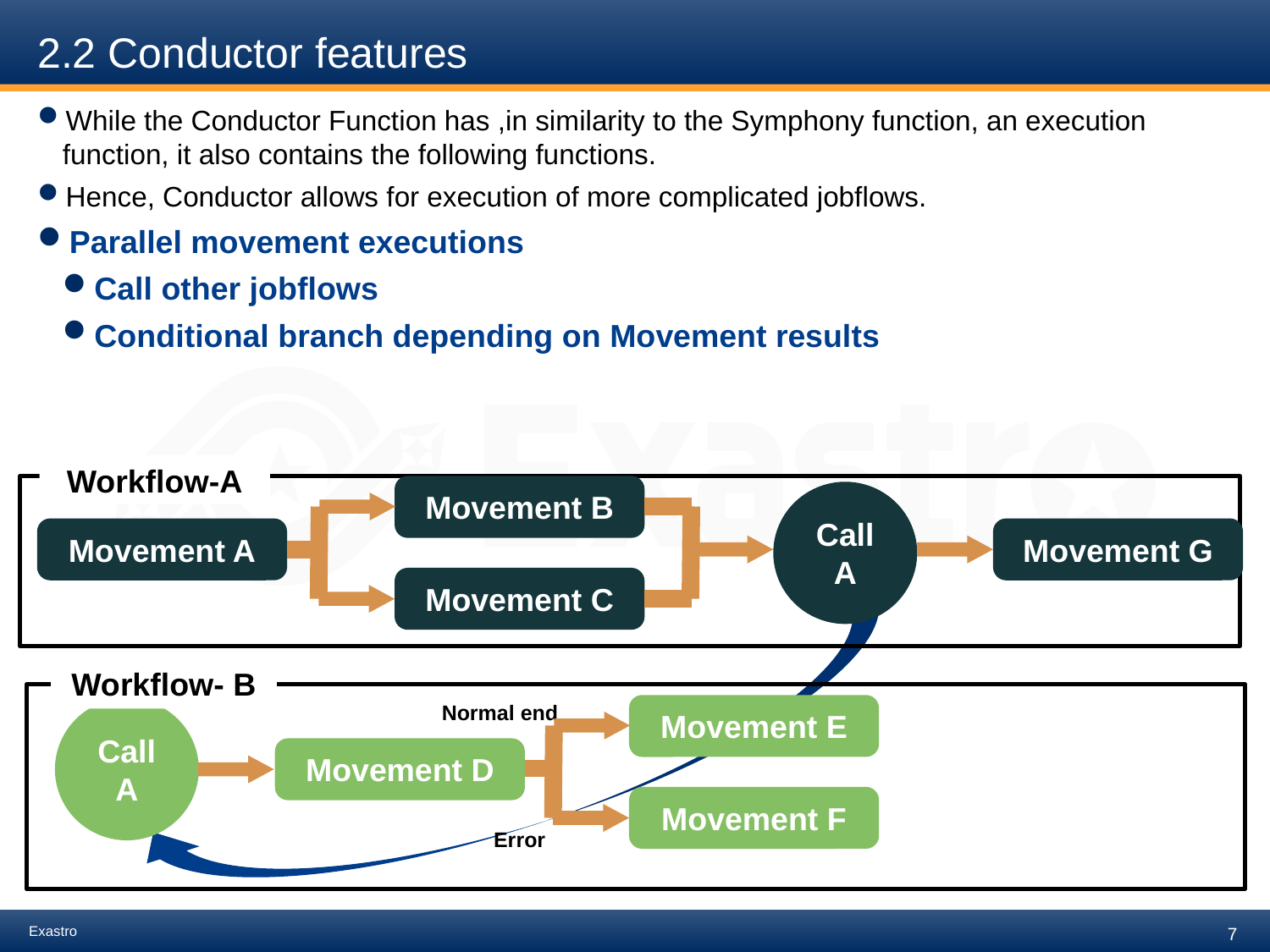

# 2.2 Conductor features
While the Conductor Function has ,in similarity to the Symphony function, an execution function, it also contains the following functions.
Hence, Conductor allows for execution of more complicated jobflows.
Parallel movement executions
Call other jobflows
Conditional branch depending on Movement results

Workflow-A

Movement B

Call
A

Movement G
Movement A

Movement C
Workflow- B

Normal end

Movement E
Call
A

Movement D

Movement F
Error